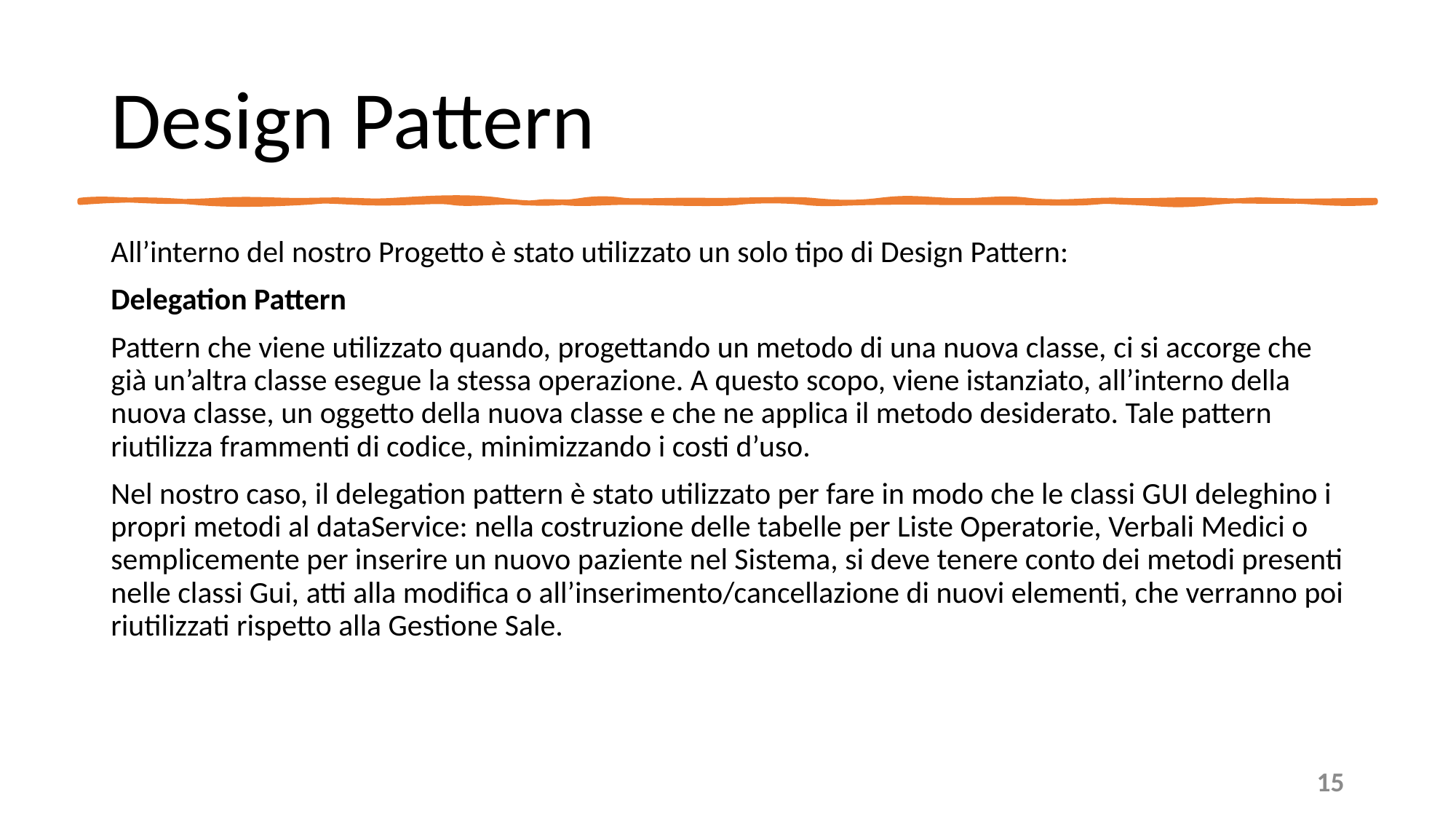

# Design Pattern

All’interno del nostro Progetto è stato utilizzato un solo tipo di Design Pattern:
Delegation Pattern
Pattern che viene utilizzato quando, progettando un metodo di una nuova classe, ci si accorge che già un’altra classe esegue la stessa operazione. A questo scopo, viene istanziato, all’interno della nuova classe, un oggetto della nuova classe e che ne applica il metodo desiderato. Tale pattern riutilizza frammenti di codice, minimizzando i costi d’uso.
Nel nostro caso, il delegation pattern è stato utilizzato per fare in modo che le classi GUI deleghino i propri metodi al dataService: nella costruzione delle tabelle per Liste Operatorie, Verbali Medici o semplicemente per inserire un nuovo paziente nel Sistema, si deve tenere conto dei metodi presenti nelle classi Gui, atti alla modifica o all’inserimento/cancellazione di nuovi elementi, che verranno poi riutilizzati rispetto alla Gestione Sale.
15